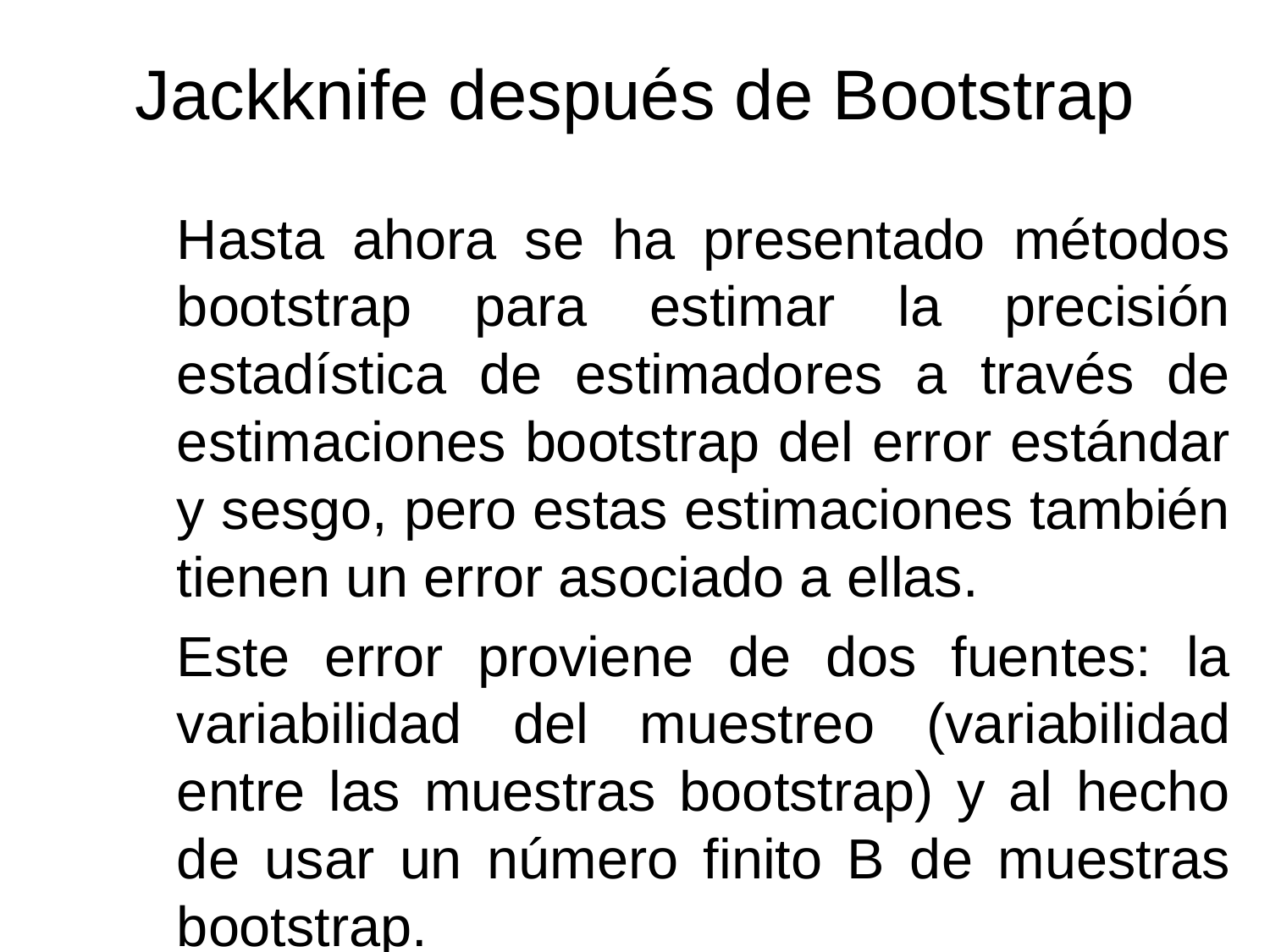

# Jackknife después de Bootstrap
Hasta ahora se ha presentado métodos bootstrap para estimar la precisión estadística de estimadores a través de estimaciones bootstrap del error estándar y sesgo, pero estas estimaciones también tienen un error asociado a ellas.
Este error proviene de dos fuentes: la variabilidad del muestreo (variabilidad entre las muestras bootstrap) y al hecho de usar un número finito B de muestras bootstrap.